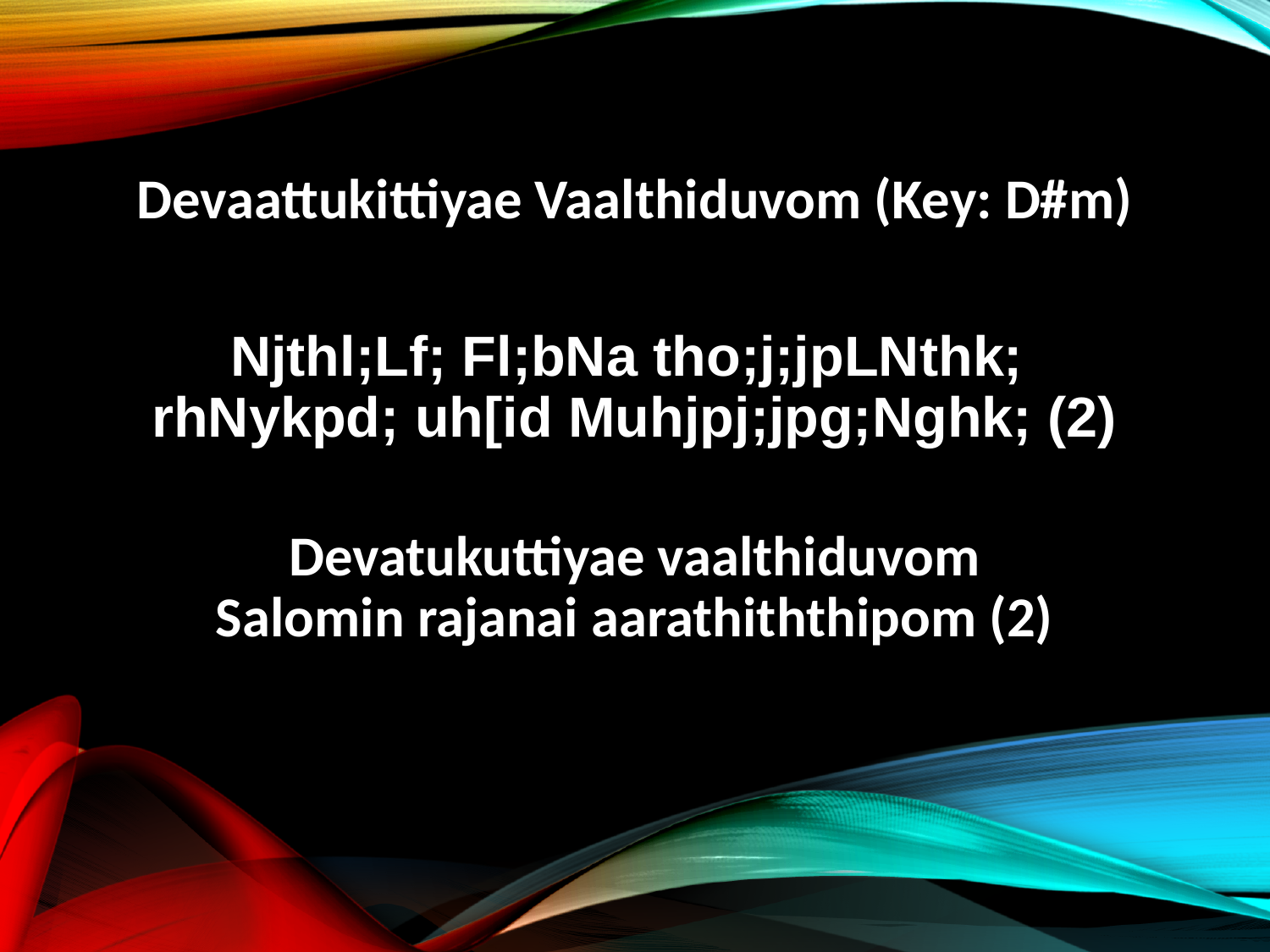

Devaattukittiyae Vaalthiduvom (Key: D#m)

Njthl;Lf; Fl;bNa tho;j;jpLNthk;
rhNykpd; uh[id Muhjpj;jpg;Nghk; (2)
Devatukuttiyae vaalthiduvom
Salomin rajanai aarathiththipom (2)